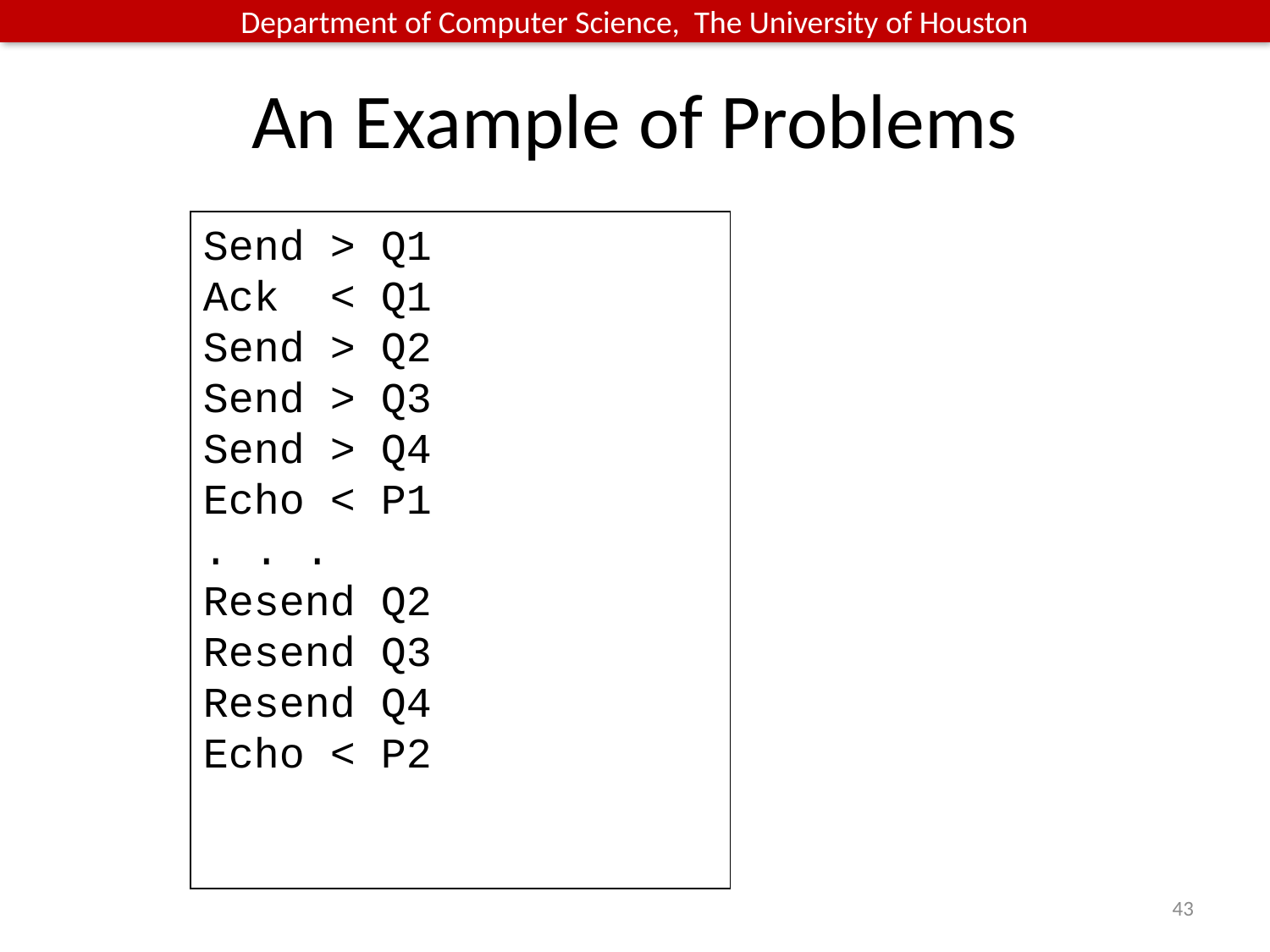

# An Example of Problems
Send > Q1
Ack  < Q1
Send > Q2
Send > Q3
Send > Q4
Echo < P1
. . .
Resend Q2
Resend Q3
Resend Q4
Echo < P2
43